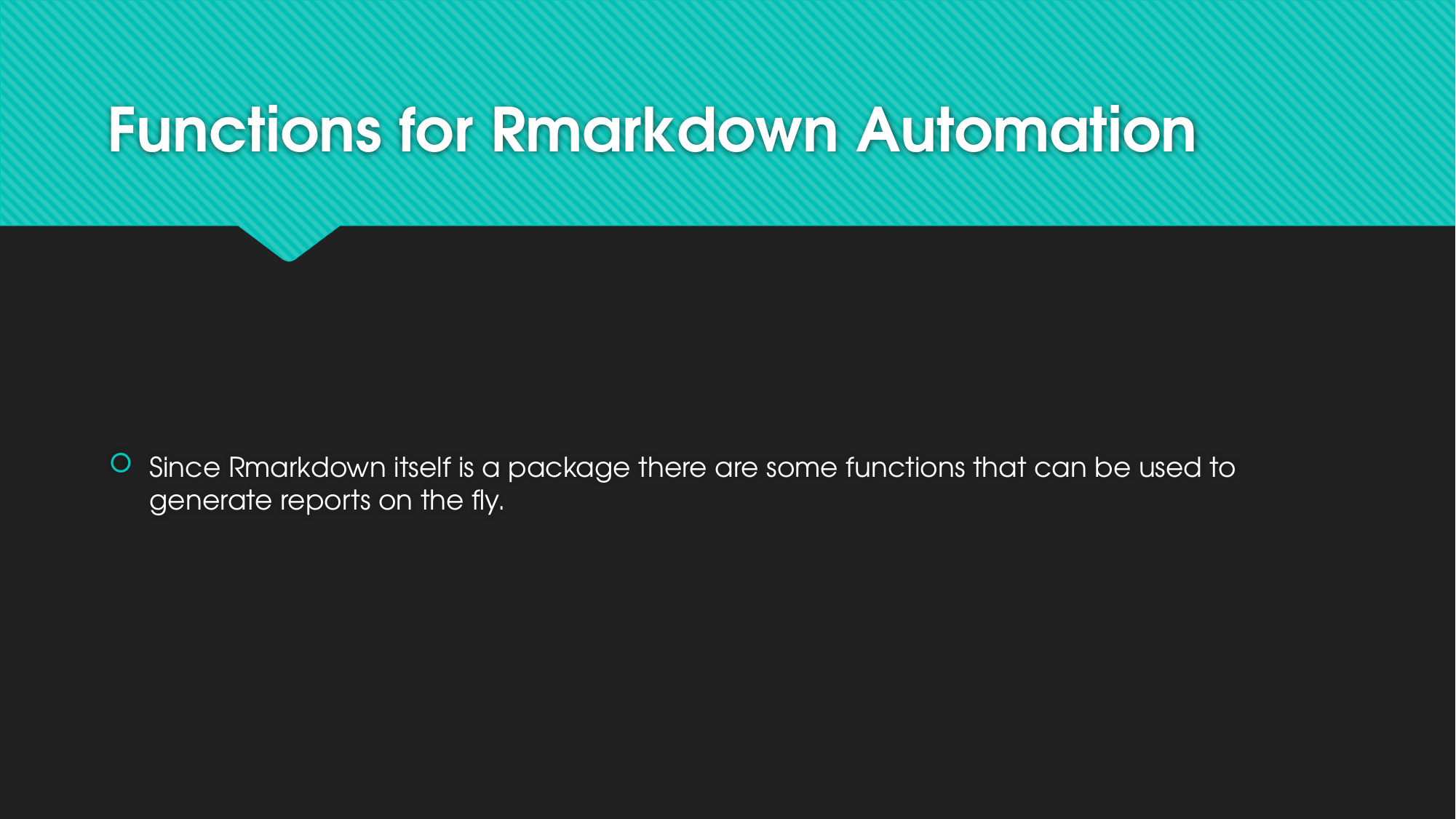

# Functions for Rmarkdown Automation
Since Rmarkdown itself is a package there are some functions that can be used to generate reports on the fly.